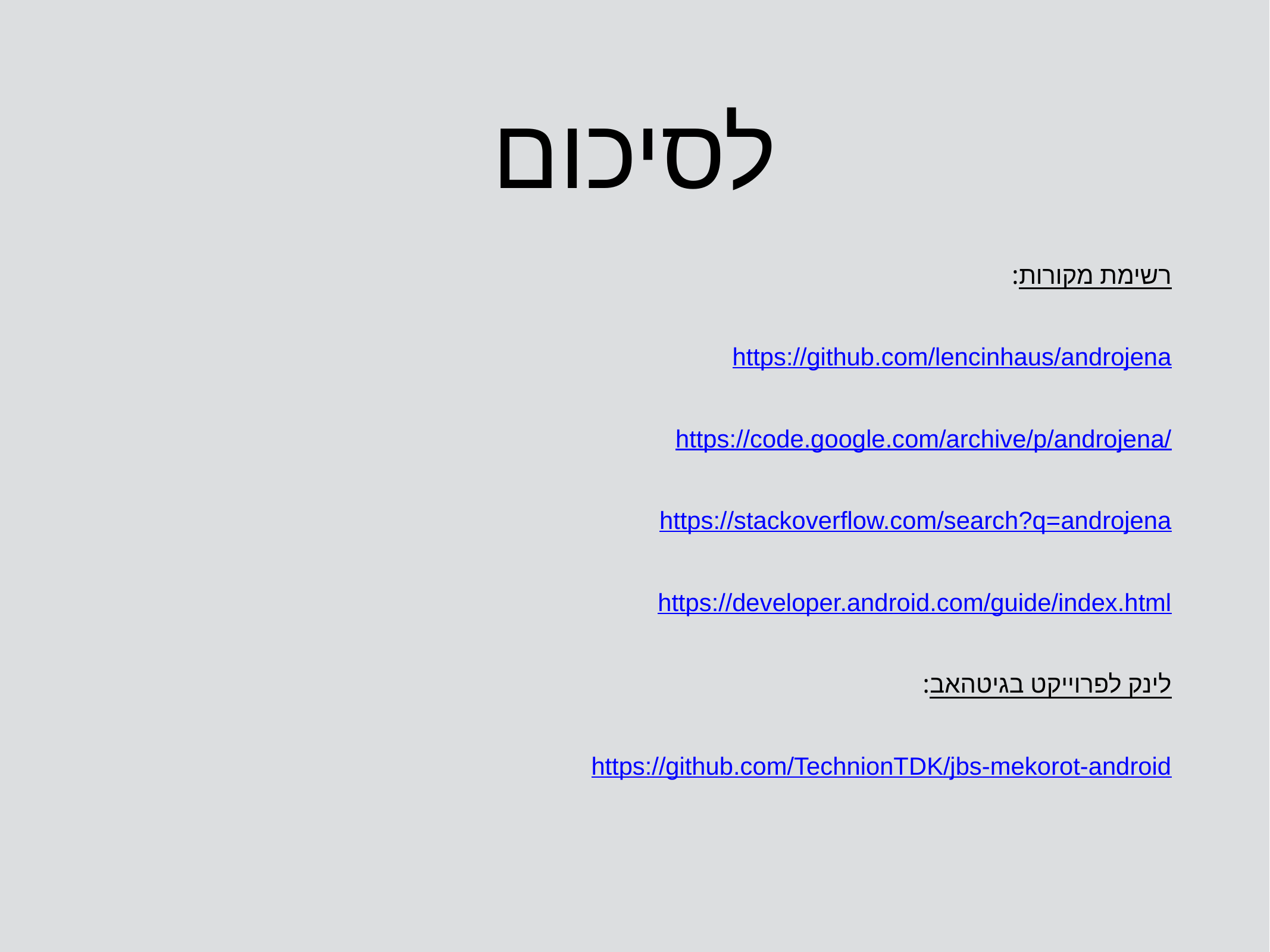

# לסיכום
רשימת מקורות:
https://github.com/lencinhaus/androjena
https://code.google.com/archive/p/androjena/
https://stackoverflow.com/search?q=androjena
https://developer.android.com/guide/index.html
לינק לפרוייקט בגיטהאב:
https://github.com/TechnionTDK/jbs-mekorot-android